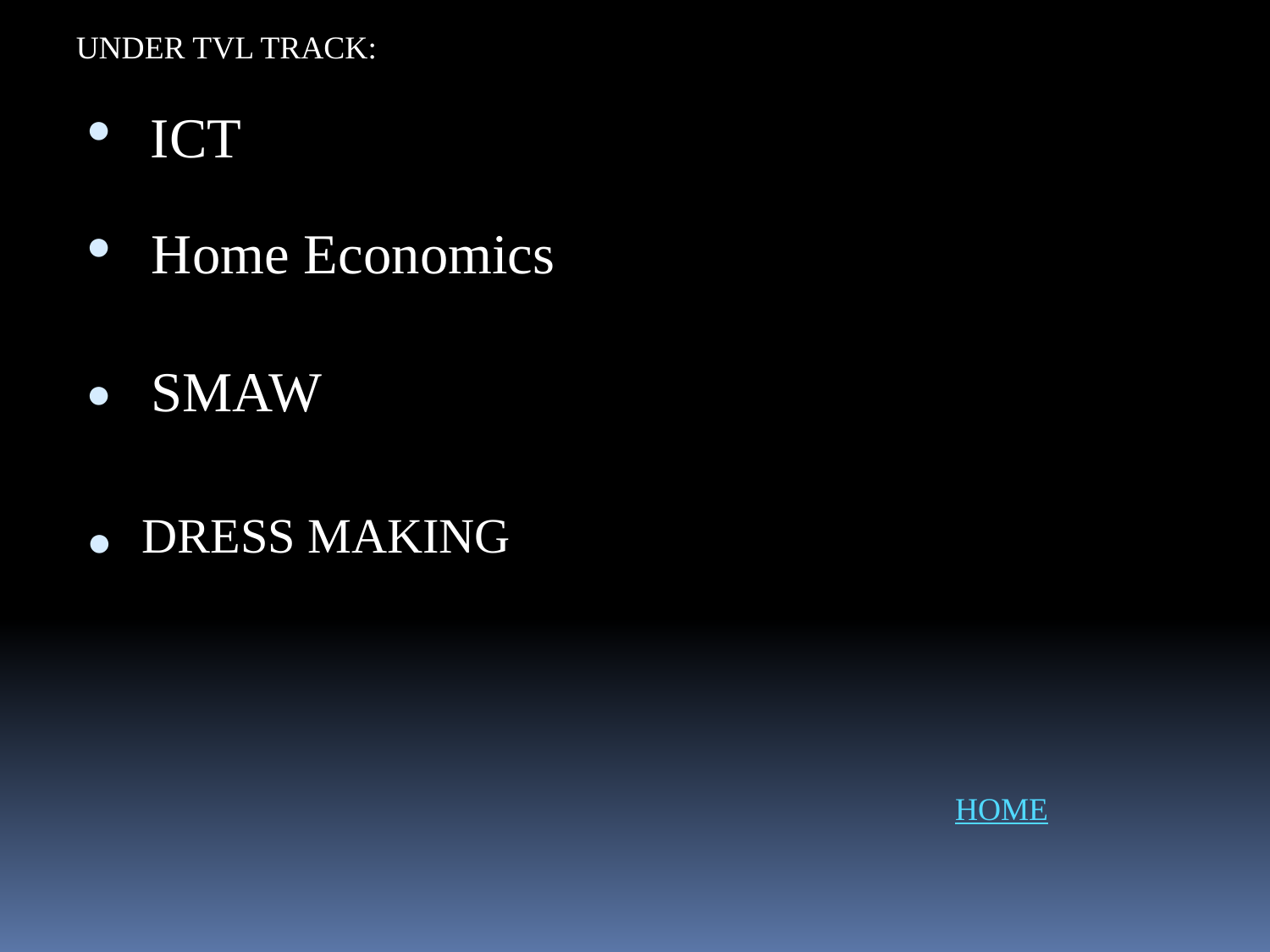

UNDER TVL TRACK:

●

ICT
●
Home Economics
SMAW
●
DRESS MAKING
●
HOME